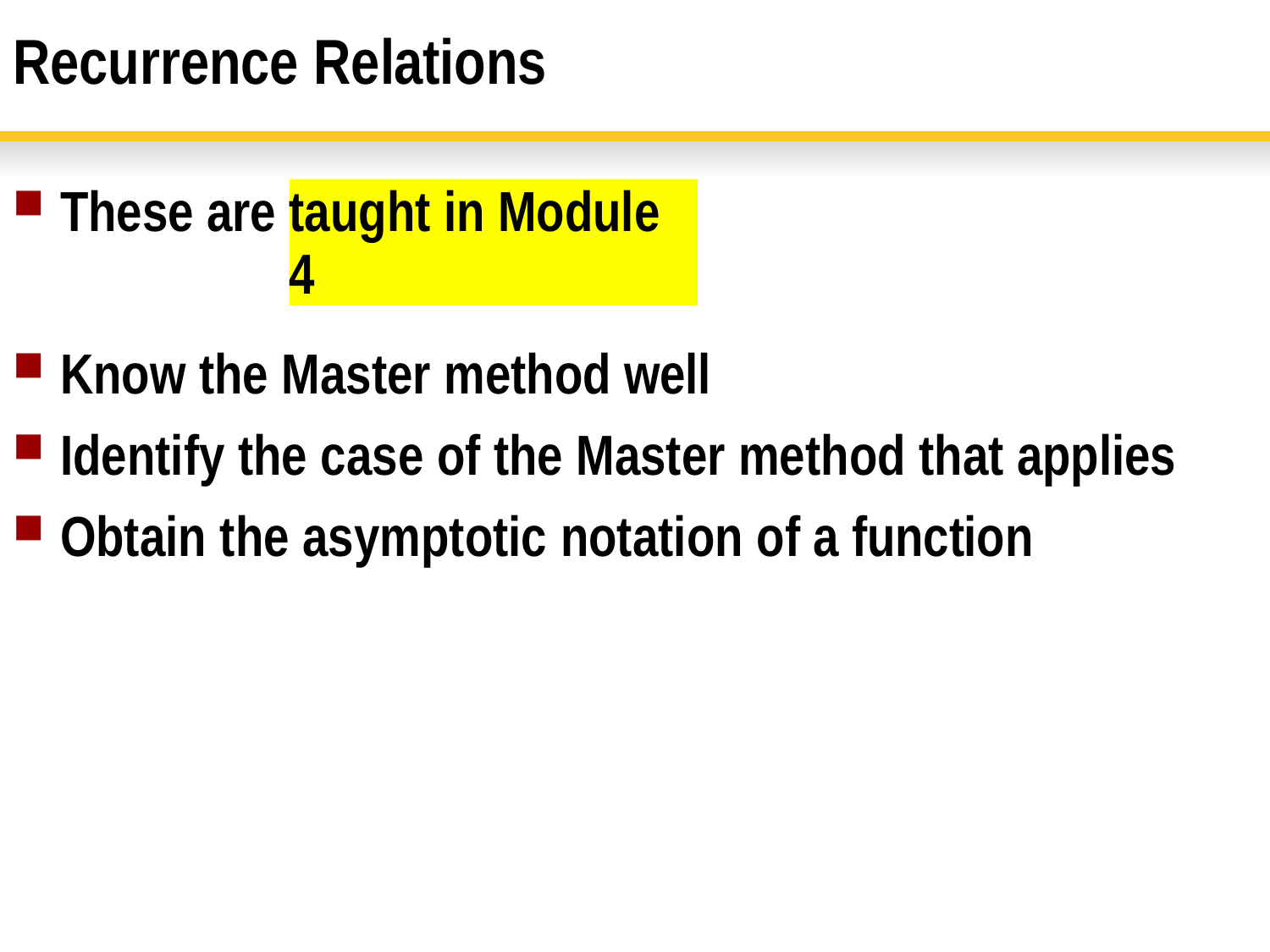

# Recurrence Relations
These are
taught in Module 4
Know the Master method well
Identify the case of the Master method that applies
Obtain the asymptotic notation of a function